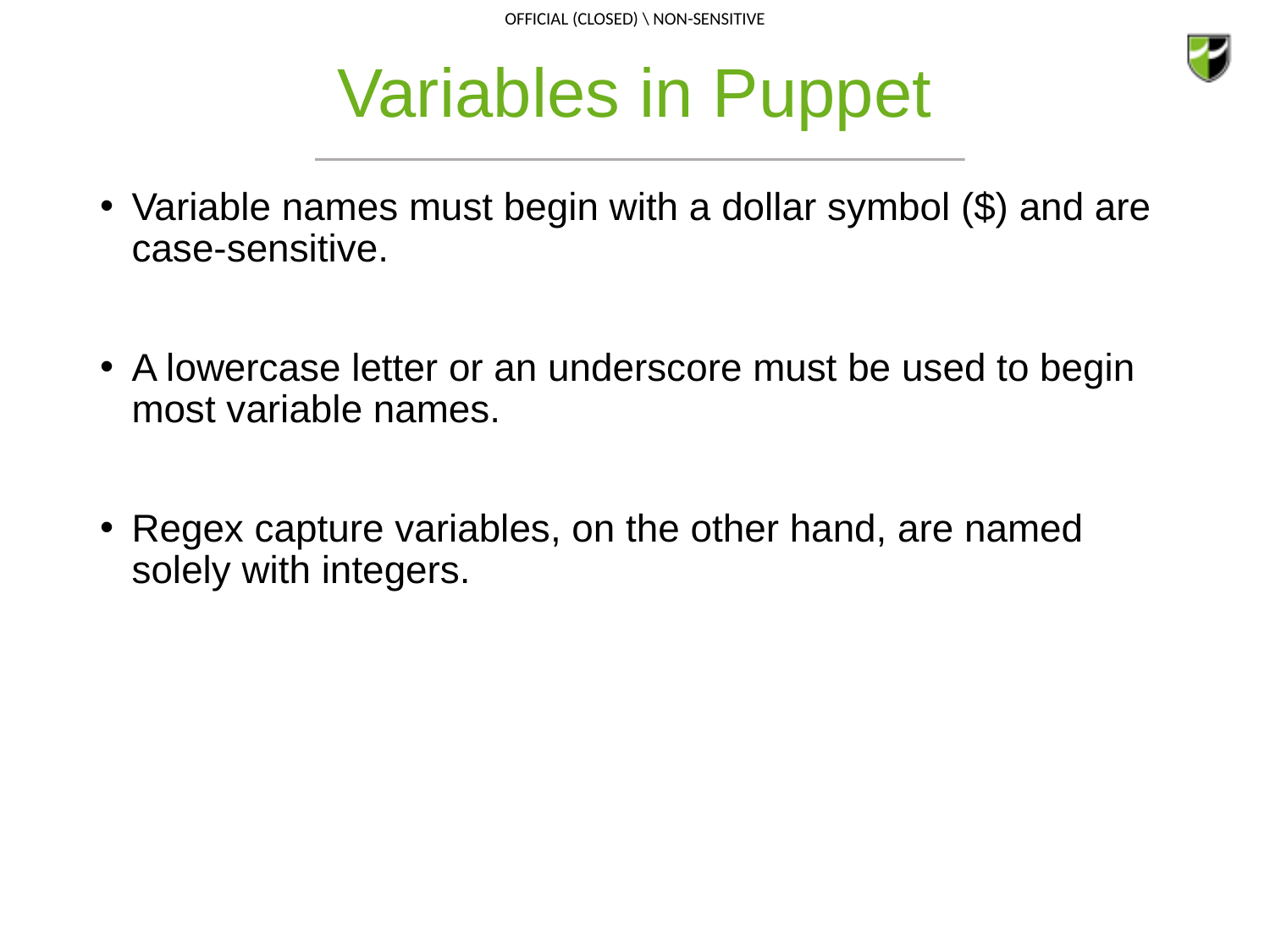

# Variables in Puppet
Variable names must begin with a dollar symbol ($) and are case-sensitive.

A lowercase letter or an underscore must be used to begin most variable names.

Regex capture variables, on the other hand, are named solely with integers.